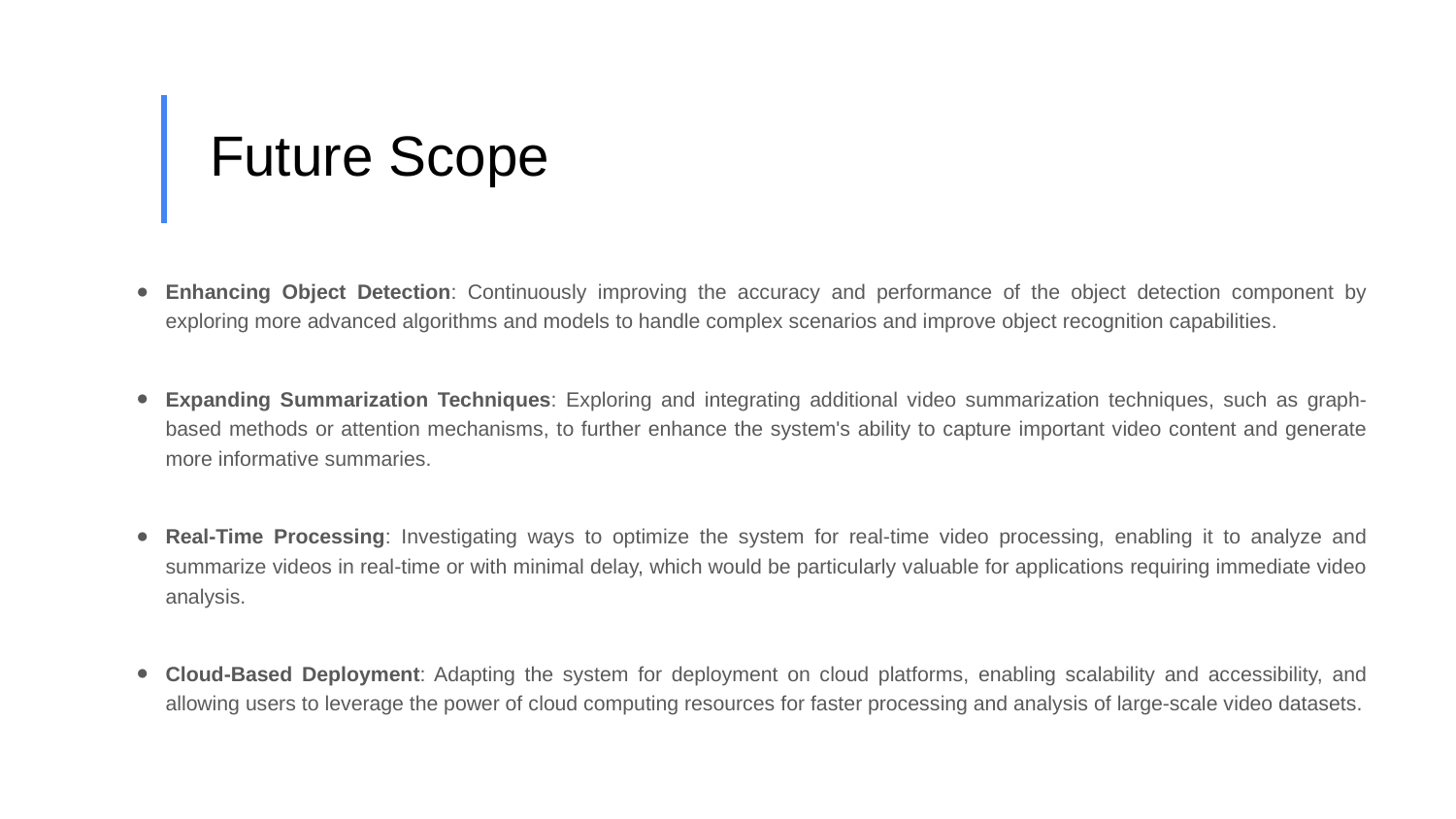

# Future Scope
Enhancing Object Detection: Continuously improving the accuracy and performance of the object detection component by exploring more advanced algorithms and models to handle complex scenarios and improve object recognition capabilities.

Expanding Summarization Techniques: Exploring and integrating additional video summarization techniques, such as graph-based methods or attention mechanisms, to further enhance the system's ability to capture important video content and generate more informative summaries.

Real-Time Processing: Investigating ways to optimize the system for real-time video processing, enabling it to analyze and summarize videos in real-time or with minimal delay, which would be particularly valuable for applications requiring immediate video analysis.

Cloud-Based Deployment: Adapting the system for deployment on cloud platforms, enabling scalability and accessibility, and allowing users to leverage the power of cloud computing resources for faster processing and analysis of large-scale video datasets.